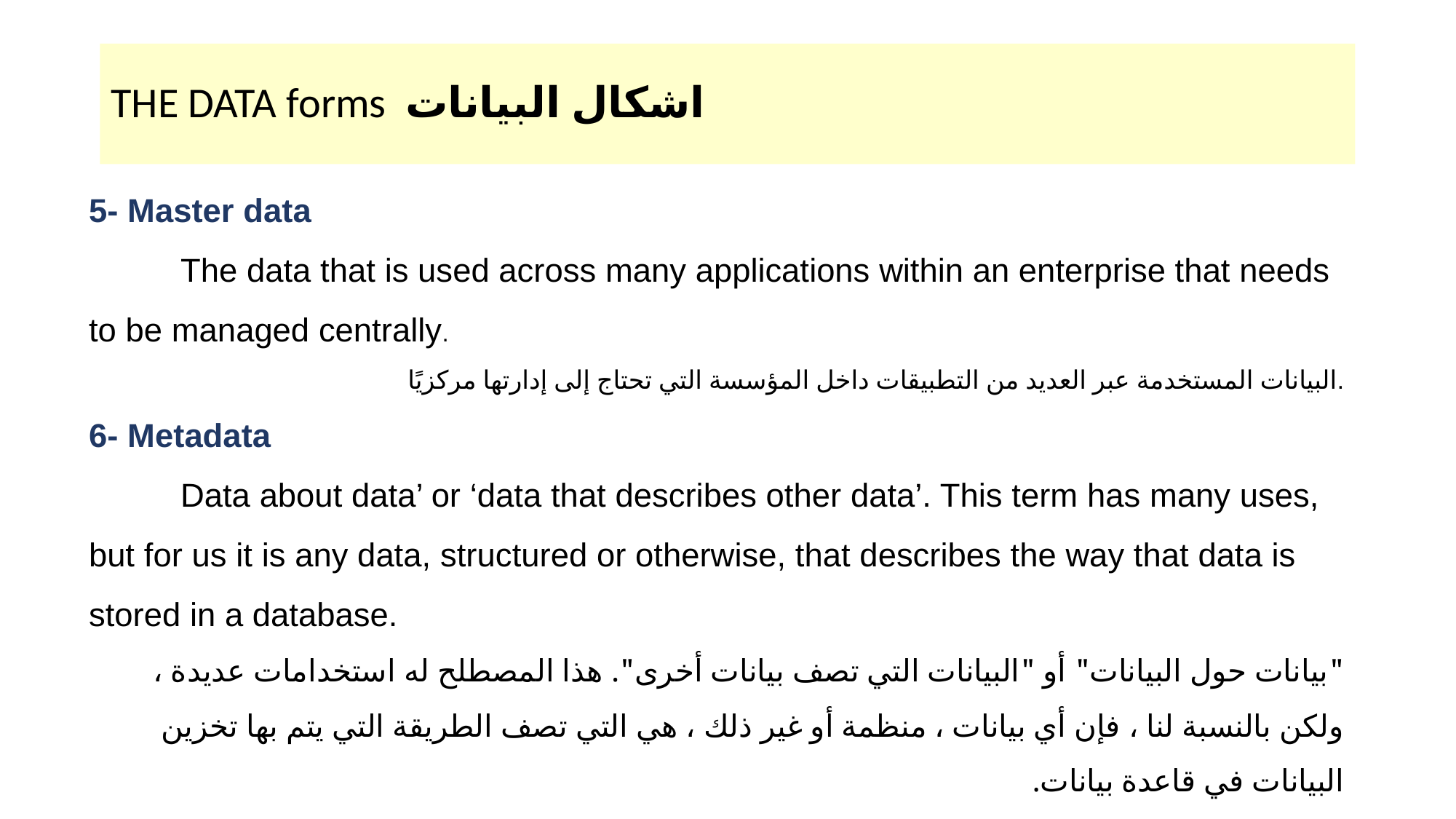

# THE DATA forms  اشكال البيانات
5- Master data
	The data that is used across many applications within an enterprise that needs to be managed centrally.
البيانات المستخدمة عبر العديد من التطبيقات داخل المؤسسة التي تحتاج إلى إدارتها مركزيًا.
6- Metadata
 	Data about data’ or ‘data that describes other data’. This term has many uses, but for us it is any data, structured or otherwise, that describes the way that data is stored in a database.
"بيانات حول البيانات" أو "البيانات التي تصف بيانات أخرى". هذا المصطلح له استخدامات عديدة ، ولكن بالنسبة لنا ، فإن أي بيانات ، منظمة أو غير ذلك ، هي التي تصف الطريقة التي يتم بها تخزين البيانات في قاعدة بيانات.